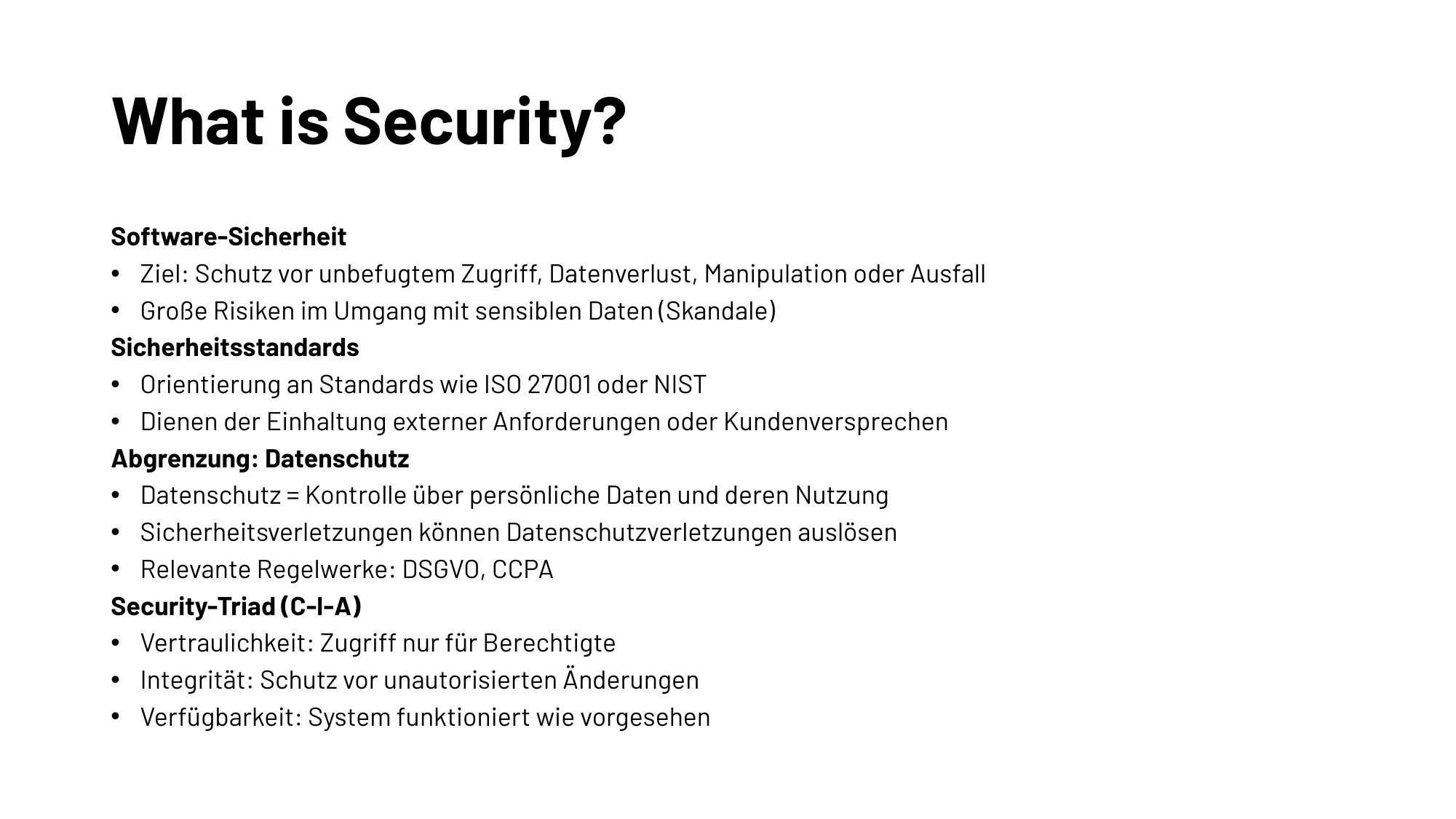

# What is Security?
Software-Sicherheit
Ziel: Schutz vor unbefugtem Zugriff, Datenverlust, Manipulation oder Ausfall
Große Risiken im Umgang mit sensiblen Daten (Skandale)
Sicherheitsstandards
Orientierung an Standards wie ISO 27001 oder NIST
Dienen der Einhaltung externer Anforderungen oder Kundenversprechen
Abgrenzung: Datenschutz
Datenschutz = Kontrolle über persönliche Daten und deren Nutzung
Sicherheitsverletzungen können Datenschutzverletzungen auslösen
Relevante Regelwerke: DSGVO, CCPA
Security-Triad (C-I-A)
Vertraulichkeit: Zugriff nur für Berechtigte
Integrität: Schutz vor unautorisierten Änderungen
Verfügbarkeit: System funktioniert wie vorgesehen